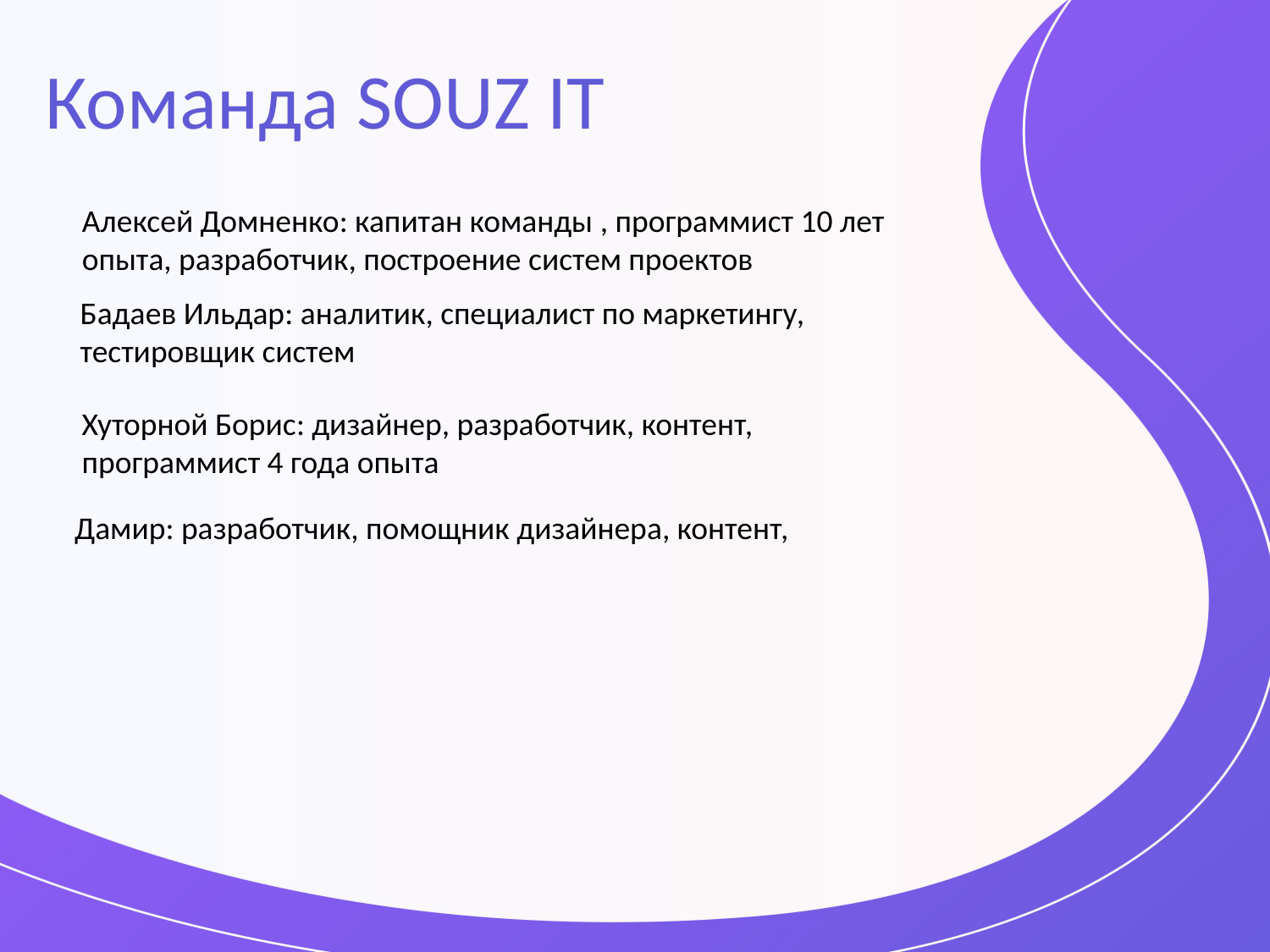

# Команда SOUZ IT
Алексей Домненко: капитан команды , программист 10 лет опыта, разработчик, построение систем проектов

Бадаев Ильдар: аналитик, специалист по маркетингу,  тестировщик систем
Хуторной Борис: дизайнер, разработчик, контент, программист 4 года опыта
Дамир: разработчик, помощник дизайнера, контент,